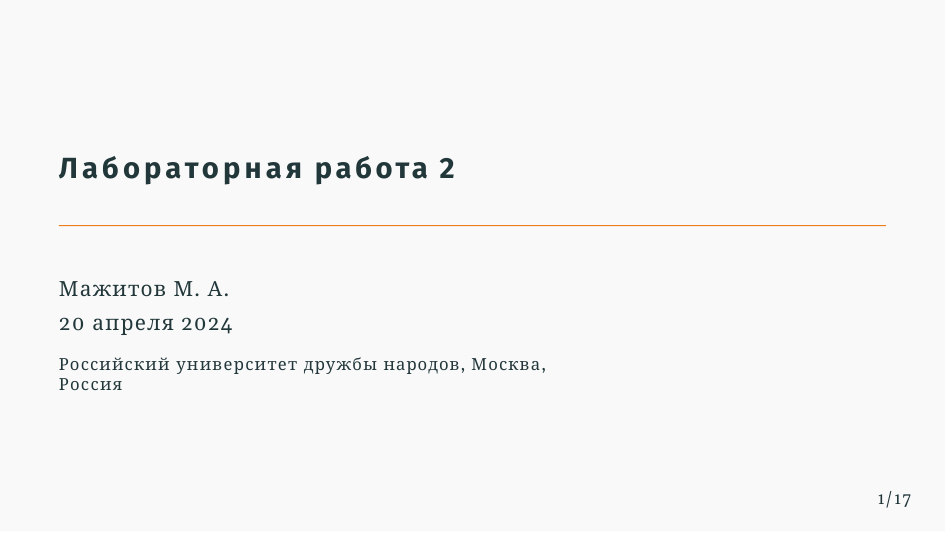

Лабораторная работа 2

Мажитов М. А.
20 апреля 2024
Российский университет дружбы народов, Москва, Россия
1/17